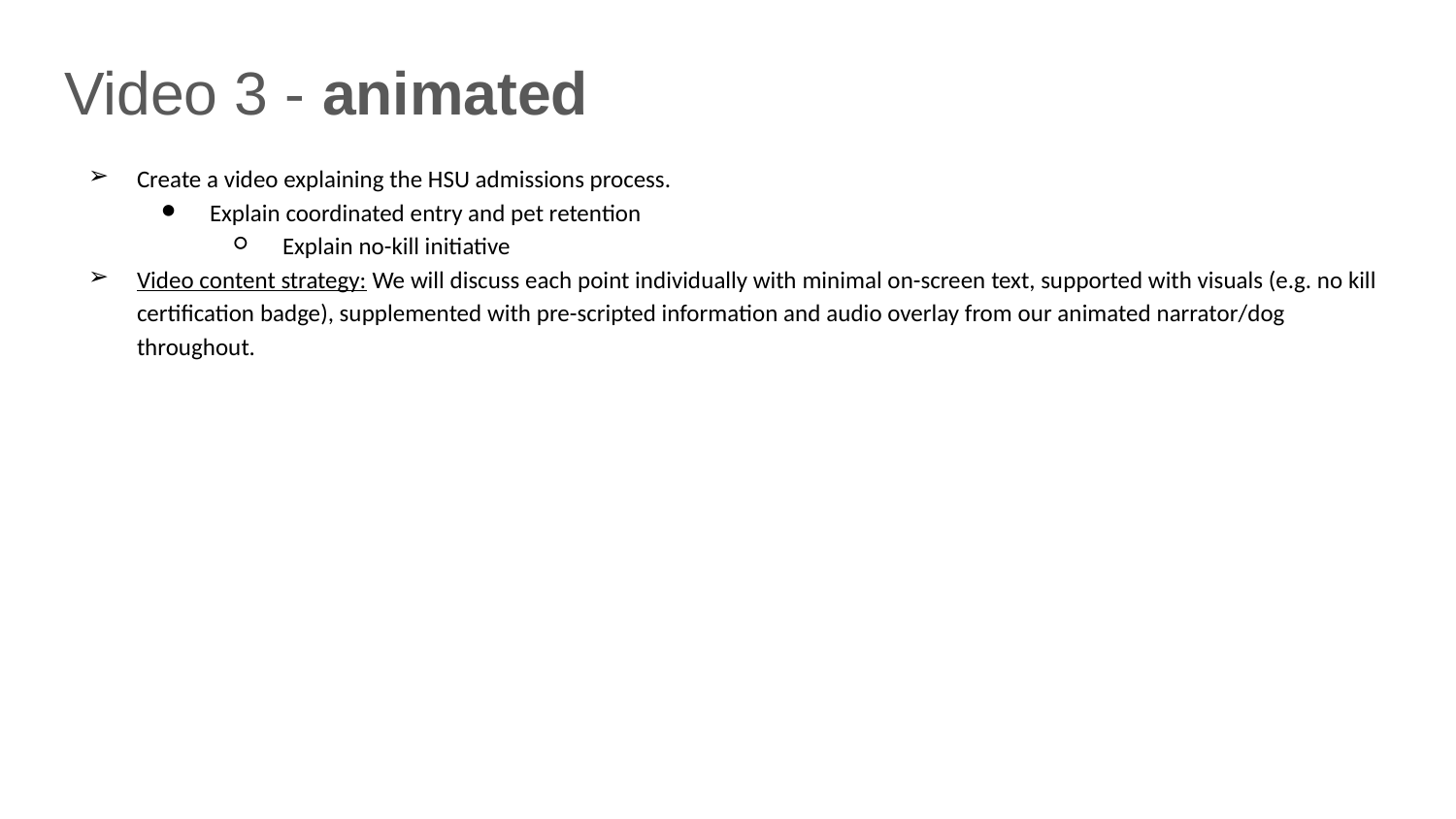

Video 3 - animated
Create a video explaining the HSU admissions process.
Explain coordinated entry and pet retention
Explain no-kill initiative
Video content strategy: We will discuss each point individually with minimal on-screen text, supported with visuals (e.g. no kill certification badge), supplemented with pre-scripted information and audio overlay from our animated narrator/dog throughout.